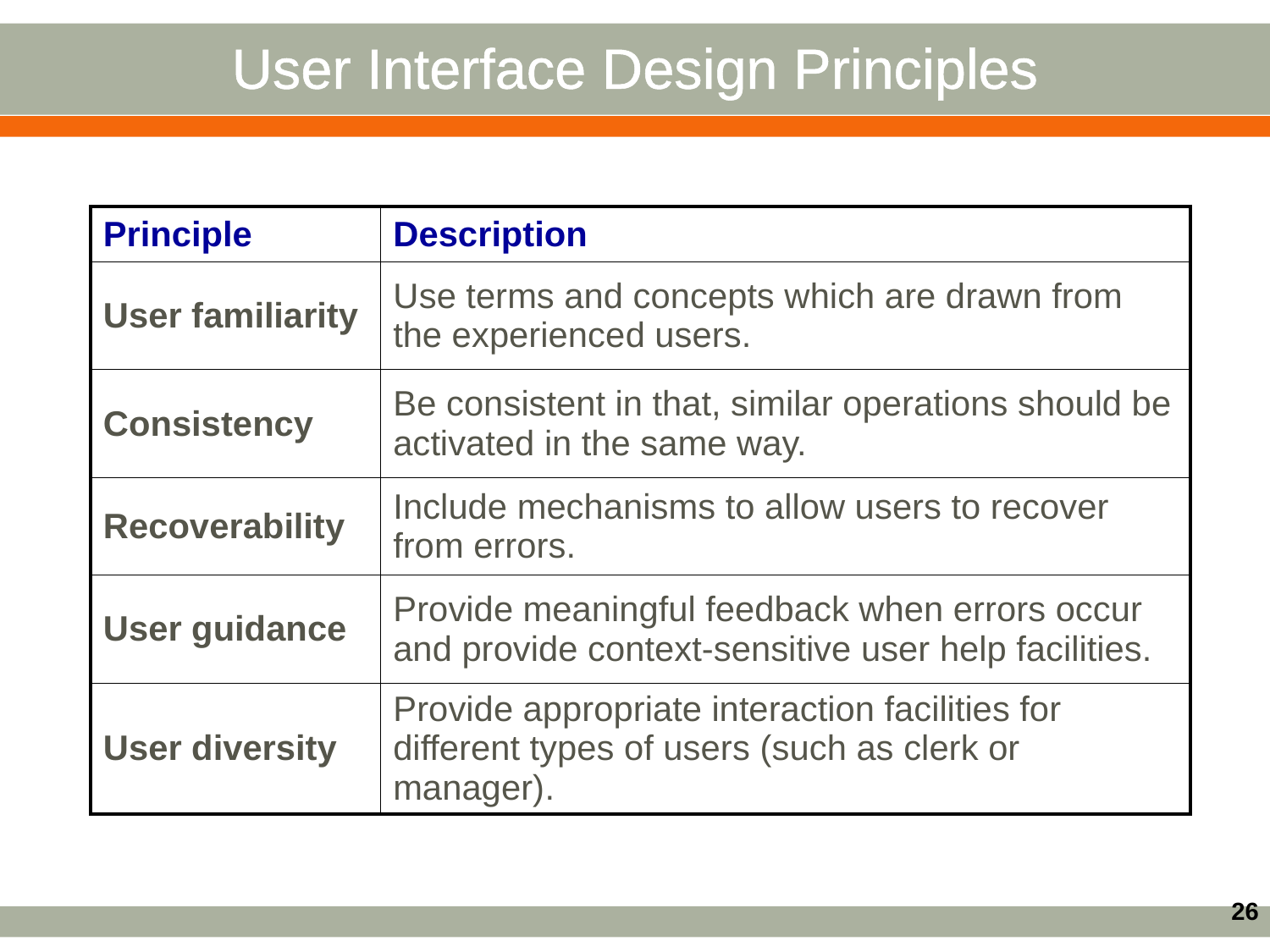

User Interface Design Principles
| Principle | Description |
| --- | --- |
| User familiarity | Use terms and concepts which are drawn from the experienced users. |
| Consistency | Be consistent in that, similar operations should be activated in the same way. |
| Recoverability | Include mechanisms to allow users to recover from errors. |
| User guidance | Provide meaningful feedback when errors occur and provide context-sensitive user help facilities. |
| User diversity | Provide appropriate interaction facilities for different types of users (such as clerk or manager). |

26